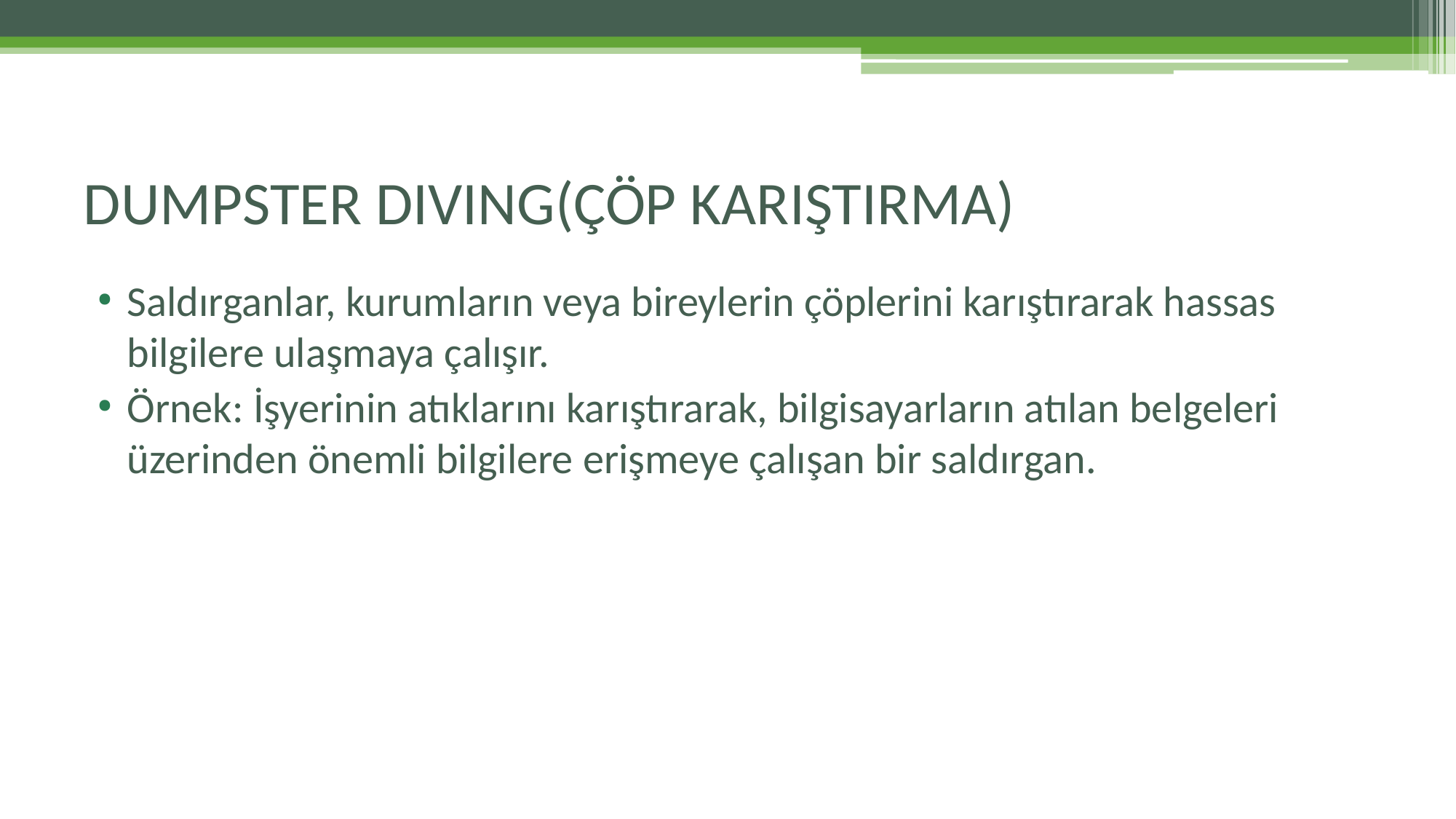

# DUMPSTER DIVING(ÇÖP KARIŞTIRMA)
Saldırganlar, kurumların veya bireylerin çöplerini karıştırarak hassas bilgilere ulaşmaya çalışır.
Örnek: İşyerinin atıklarını karıştırarak, bilgisayarların atılan belgeleri üzerinden önemli bilgilere erişmeye çalışan bir saldırgan.